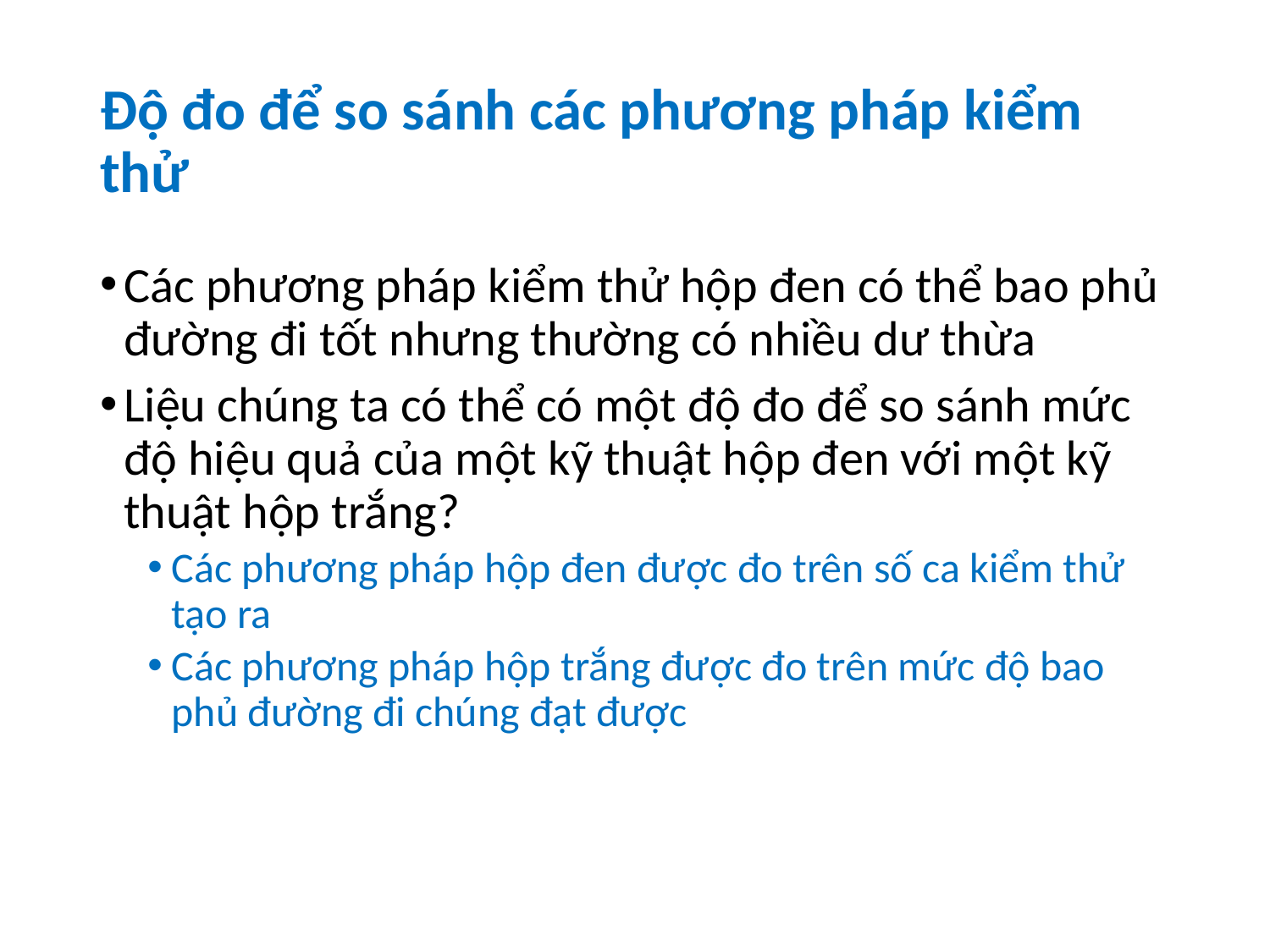

# Độ đo để so sánh các phương pháp kiểm thử
Các phương pháp kiểm thử hộp đen có thể bao phủ đường đi tốt nhưng thường có nhiều dư thừa
Liệu chúng ta có thể có một độ đo để so sánh mức độ hiệu quả của một kỹ thuật hộp đen với một kỹ thuật hộp trắng?
Các phương pháp hộp đen được đo trên số ca kiểm thử tạo ra
Các phương pháp hộp trắng được đo trên mức độ bao phủ đường đi chúng đạt được